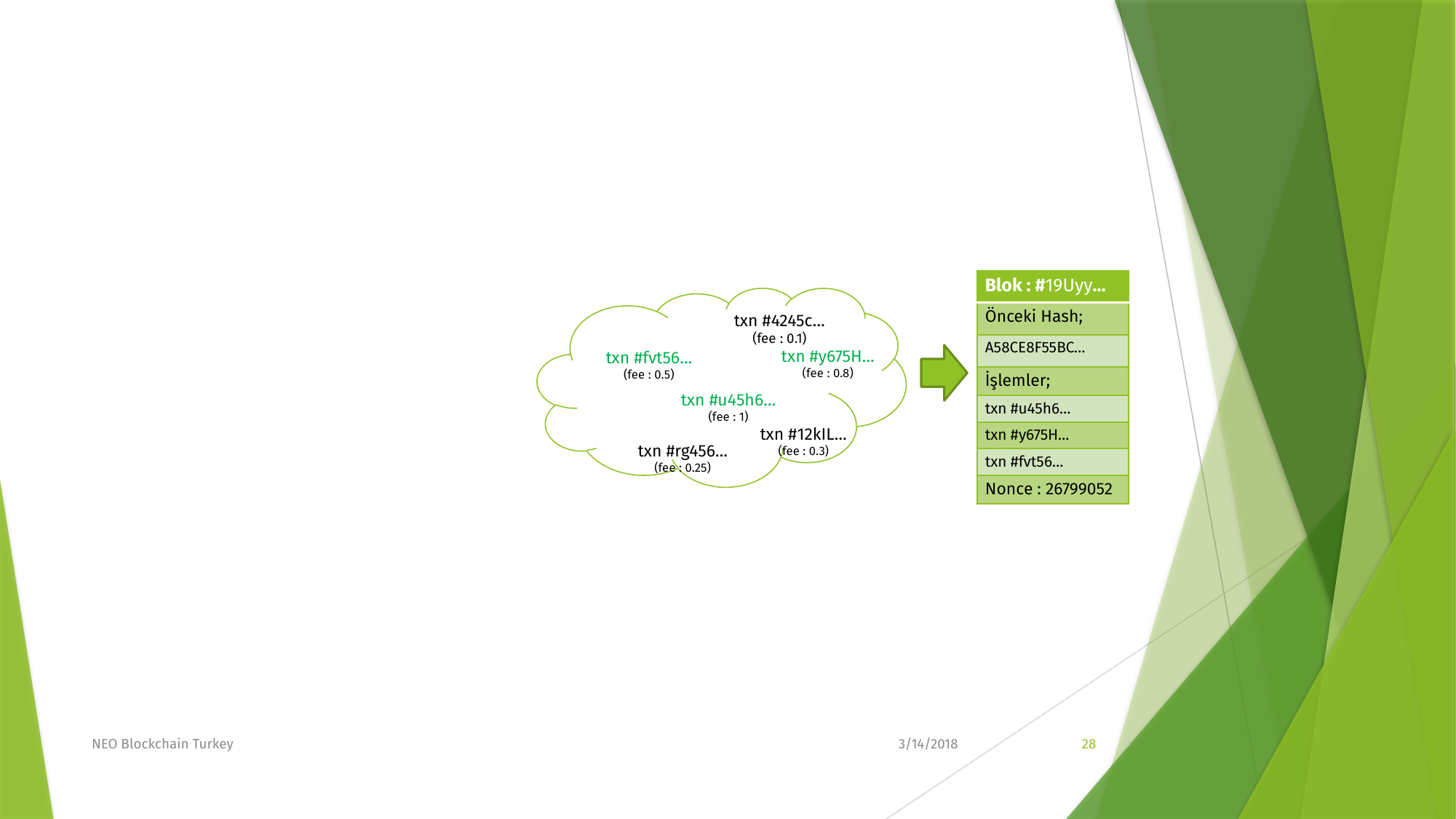

#
| Blok : #19Uyy… |
| --- |
| Önceki Hash; |
| A58CE8F55BC… |
| İşlemler; |
| txn #u45h6… |
| txn #y675H… |
| txn #fvt56… |
| Nonce : 26799052 |

txn #4245c…
(fee : 0.1)
txn #y675H…
(fee : 0.8)
txn #fvt56…
(fee : 0.5)
txn #u45h6…
(fee : 1)
txn #12kIL…
(fee : 0.3)
txn #rg456…
(fee : 0.25)

NEO Blockchain Turkey
3/14/2018
28